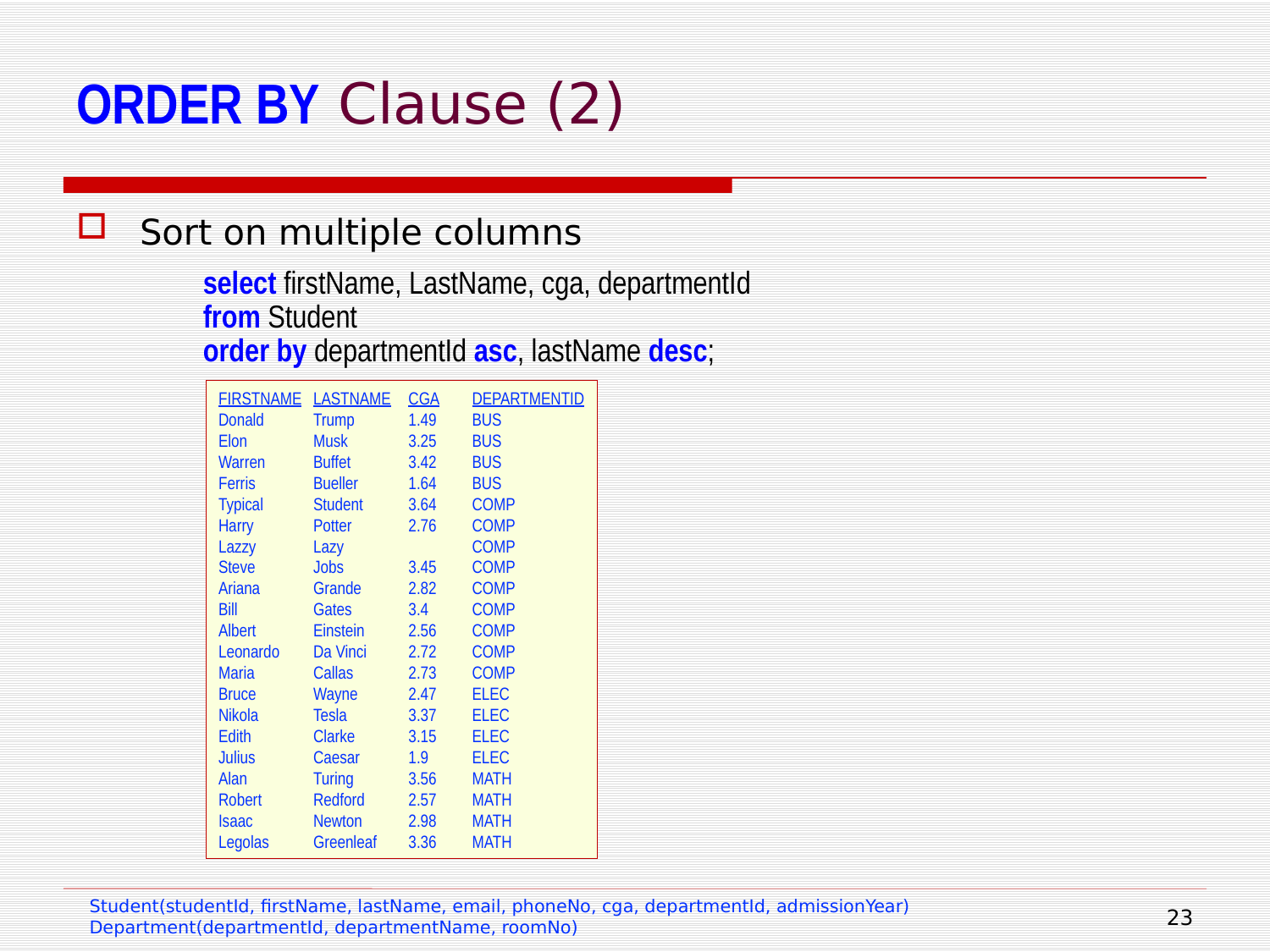

# ORDER BY Clause (2)
Sort on multiple columns
select firstName, LastName, cga, departmentId
from Student
order by departmentId asc, lastName desc;
FIRSTNAME	LASTNAME	CGA	DEPARTMENTID
Donald	Trump	1.49	BUS
Elon	Musk	3.25	BUS
Warren	Buffet	3.42	BUS
Ferris	Bueller	1.64	BUS
Typical	Student	3.64	COMP
Harry	Potter	2.76	COMP
Lazzy	Lazy		COMP
Steve	Jobs	3.45	COMP
Ariana	Grande	2.82	COMP
Bill	Gates	3.4	COMP
Albert	Einstein	2.56	COMP
Leonardo	Da Vinci	2.72	COMP
Maria	Callas	2.73	COMP
Bruce	Wayne	2.47	ELEC
Nikola	Tesla	3.37	ELEC
Edith	Clarke	3.15	ELEC
Julius	Caesar	1.9	ELEC
Alan	Turing	3.56	MATH
Robert	Redford	2.57	MATH
Isaac	Newton	2.98	MATH
Legolas	Greenleaf	3.36	MATH
Student(studentId, firstName, lastName, email, phoneNo, cga, departmentId, admissionYear)
Department(departmentId, departmentName, roomNo)
23